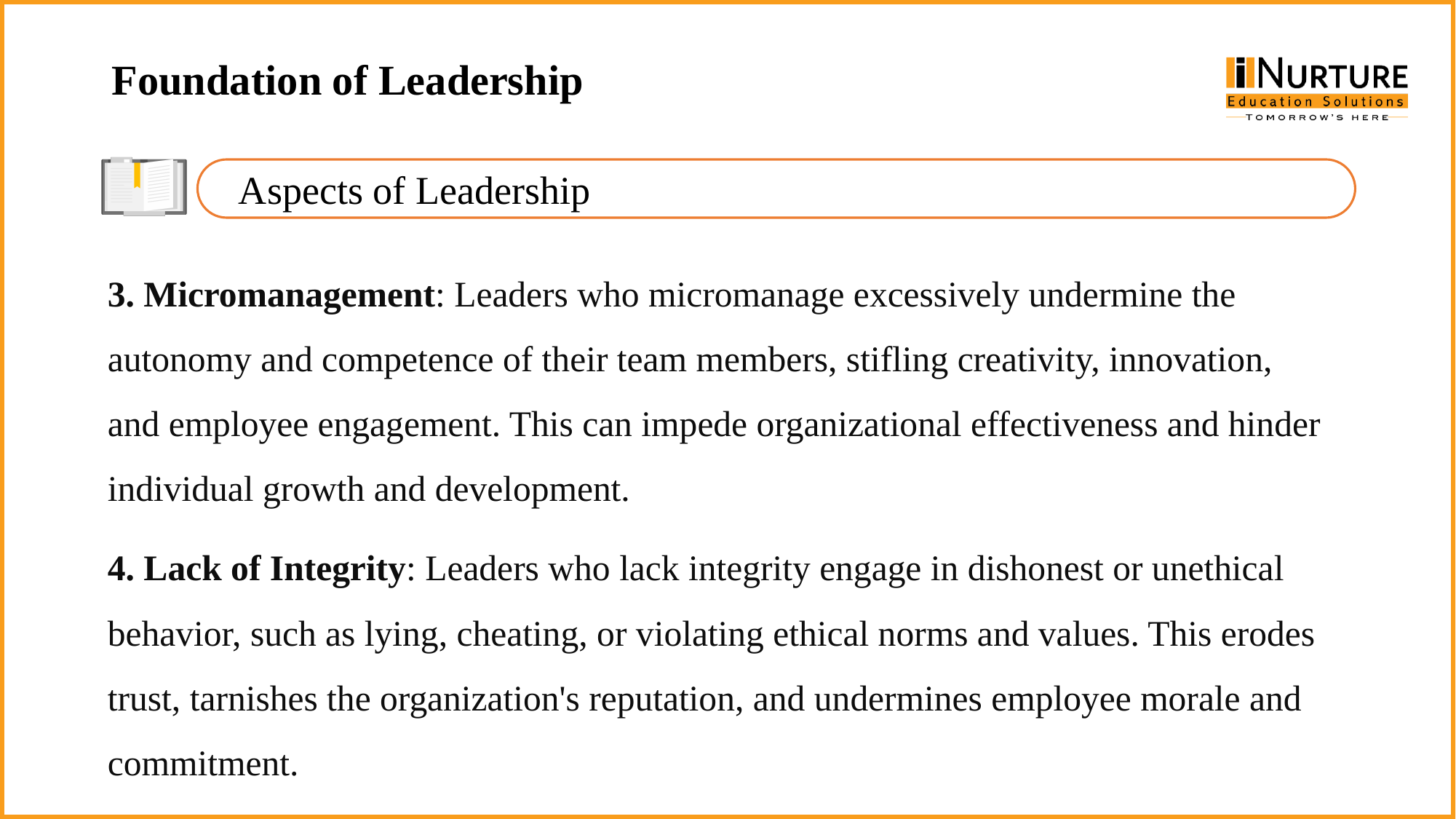

Foundation of Leadership

Aspects of Leadership

3. Micromanagement: Leaders who micromanage excessively undermine the autonomy and competence of their team members, stifling creativity, innovation, and employee engagement. This can impede organizational effectiveness and hinder individual growth and development.
4. Lack of Integrity: Leaders who lack integrity engage in dishonest or unethical behavior, such as lying, cheating, or violating ethical norms and values. This erodes trust, tarnishes the organization's reputation, and undermines employee morale and commitment.